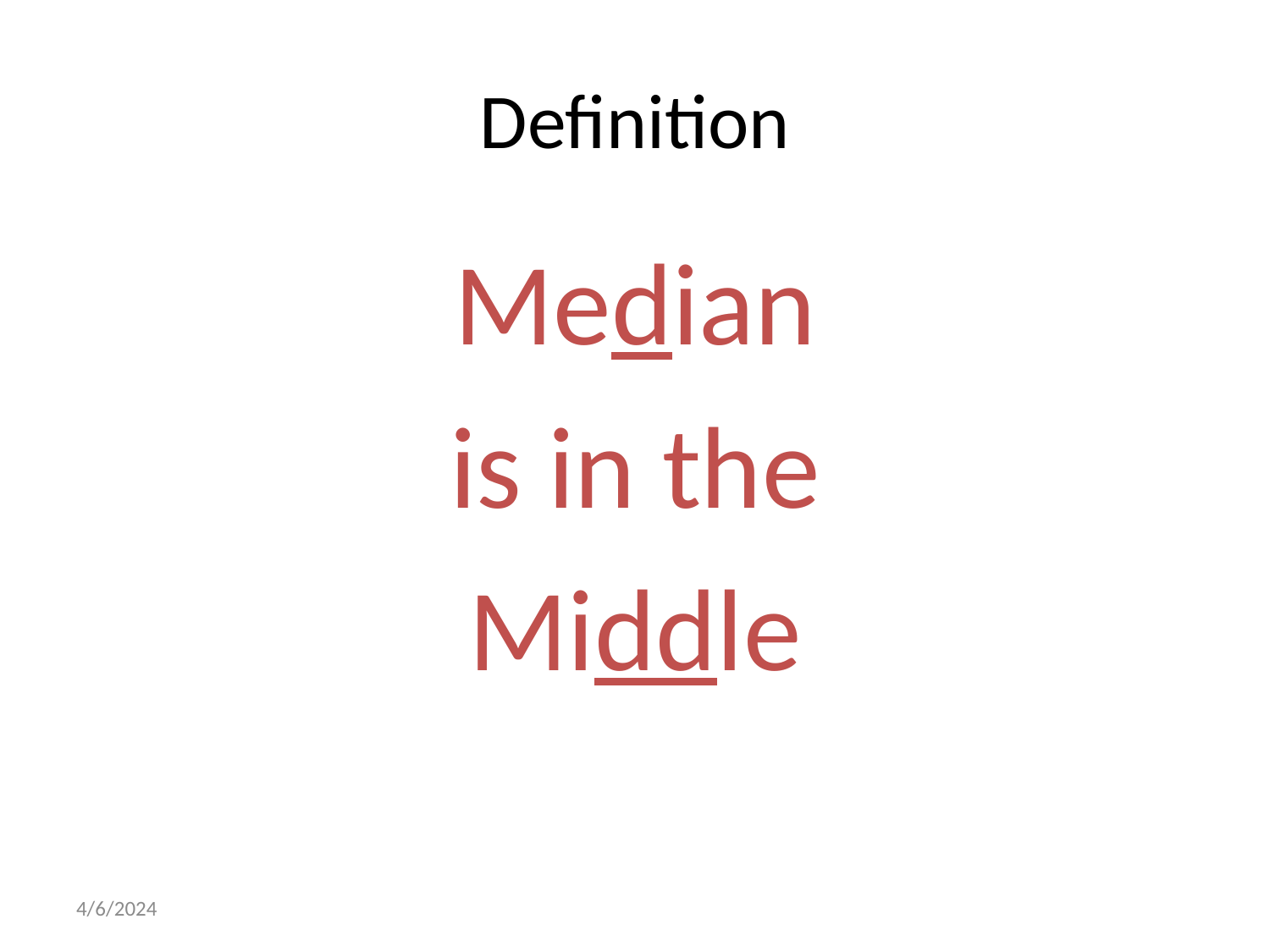

# Definition
Median
is in the
Middle
4/6/2024